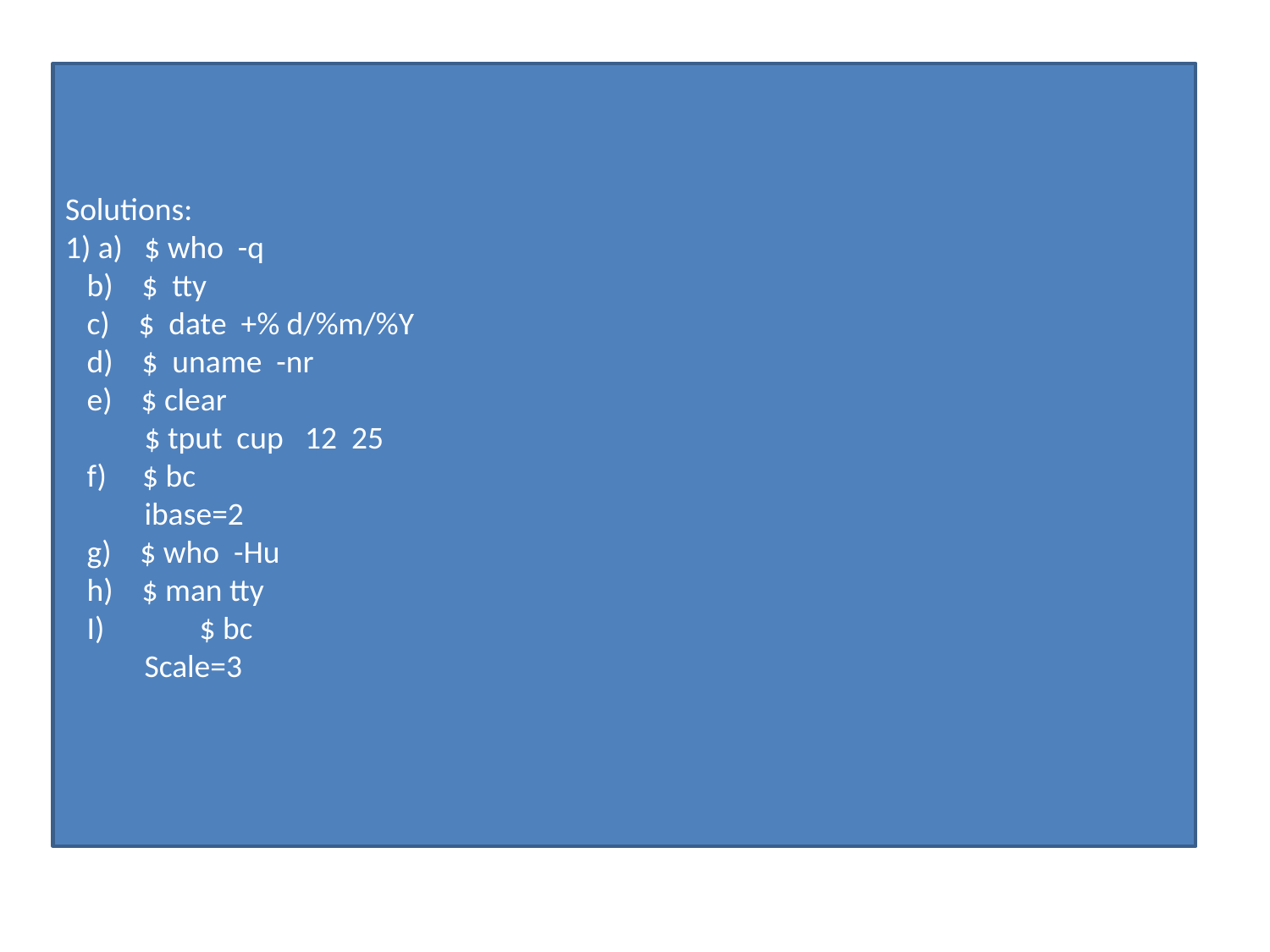

Solutions:
1) a)   $ who  -q
   b)    $  tty
   c)    $  date  +% d/%m/%Y
   d)    $  uname  -nr
   e)    $ clear
           $ tput  cup   12  25
   f)     $ bc
           ibase=2
   g)    $ who  -Hu
   h)    $ man tty
   I)	 $ bc
           Scale=3